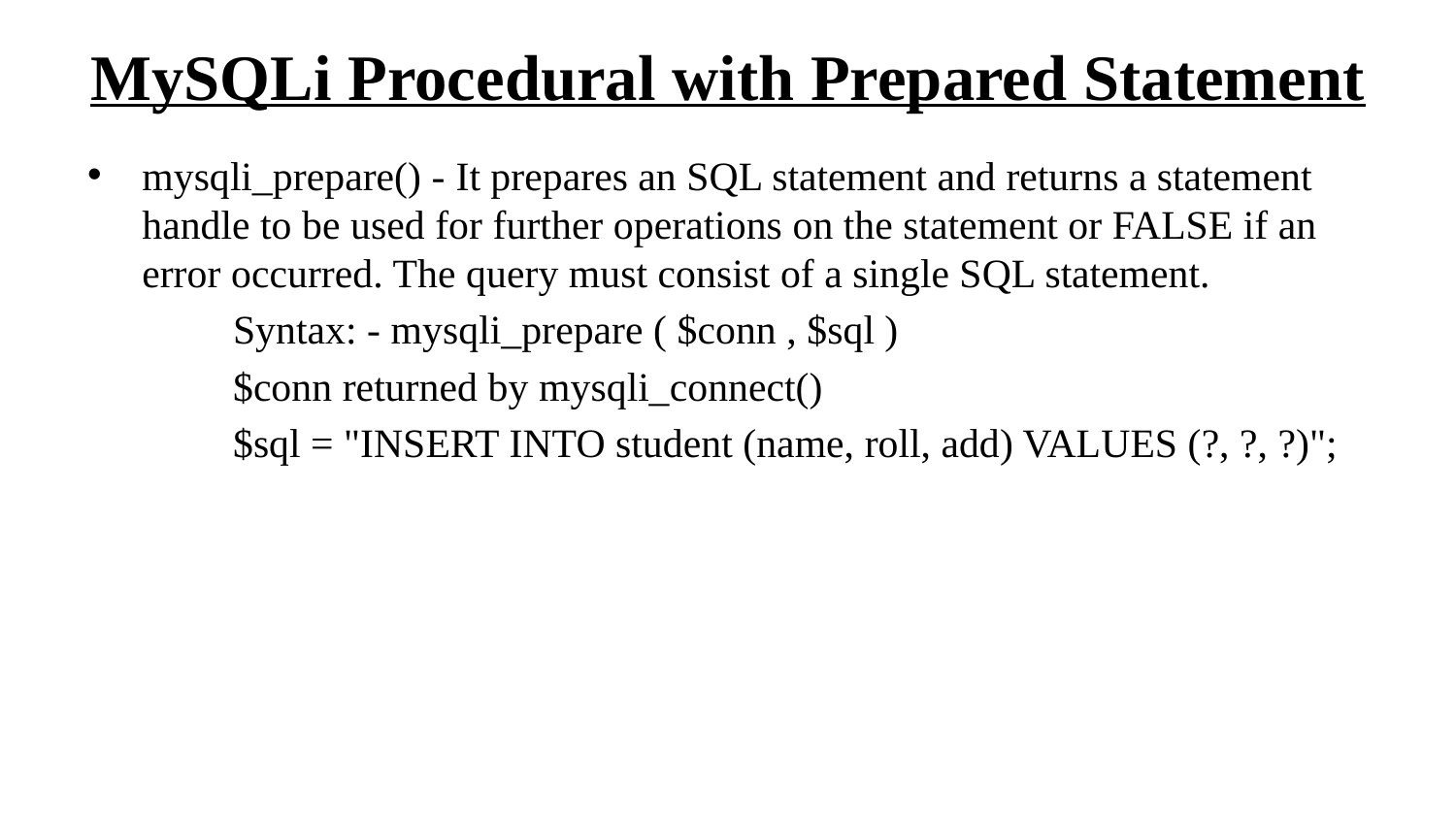

# MySQLi Procedural with Prepared Statement
mysqli_prepare() - It prepares an SQL statement and returns a statement handle to be used for further operations on the statement or FALSE if an error occurred. The query must consist of a single SQL statement.
	Syntax: - mysqli_prepare ( $conn , $sql )
	$conn returned by mysqli_connect()
	$sql = "INSERT INTO student (name, roll, add) VALUES (?, ?, ?)";